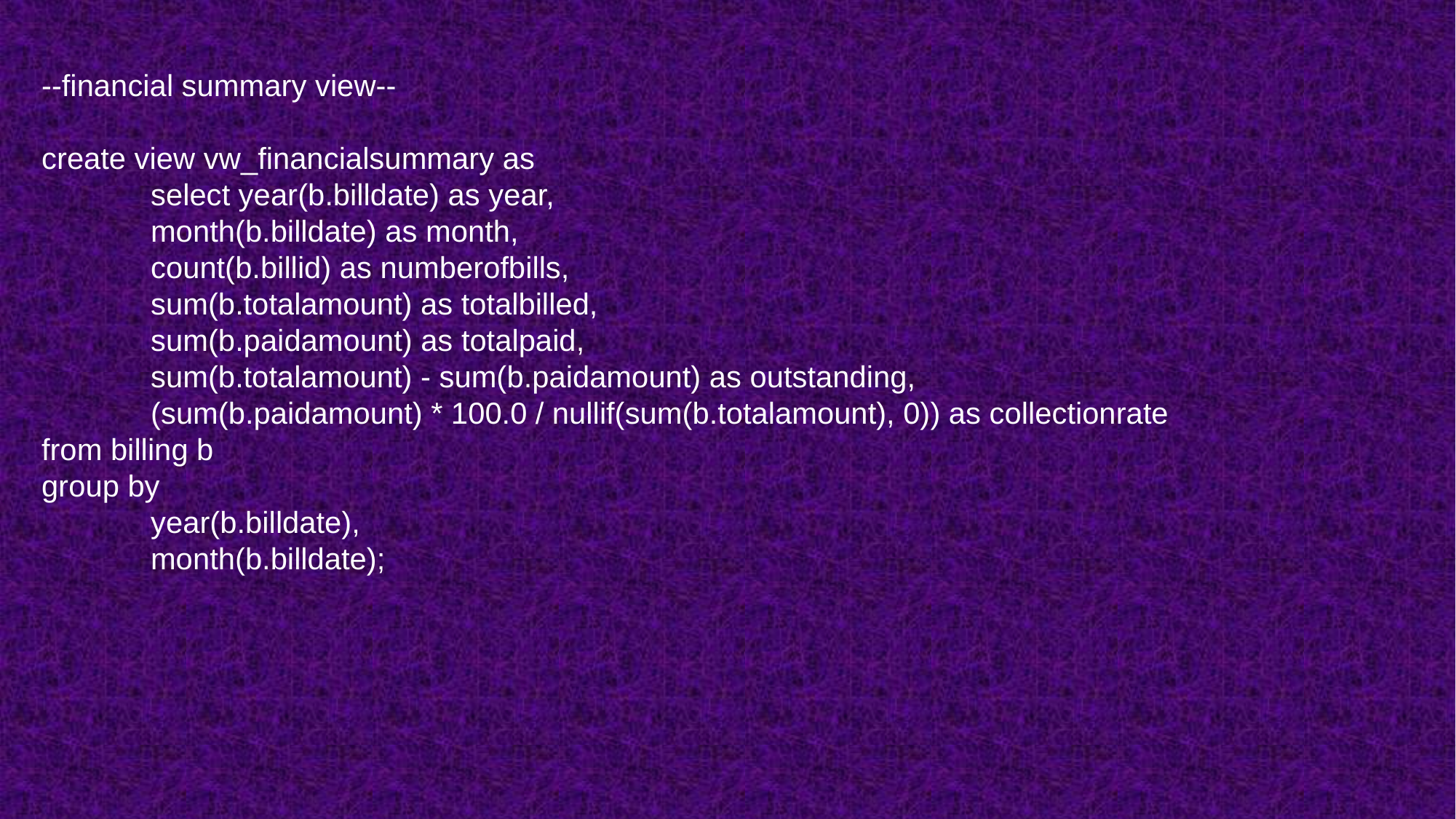

--financial summary view--

create view vw_financialsummary as
	select year(b.billdate) as year,
	month(b.billdate) as month,
	count(b.billid) as numberofbills,
	sum(b.totalamount) as totalbilled,
	sum(b.paidamount) as totalpaid,
	sum(b.totalamount) - sum(b.paidamount) as outstanding,
	(sum(b.paidamount) * 100.0 / nullif(sum(b.totalamount), 0)) as collectionrate
from billing b
group by
	year(b.billdate),
	month(b.billdate);